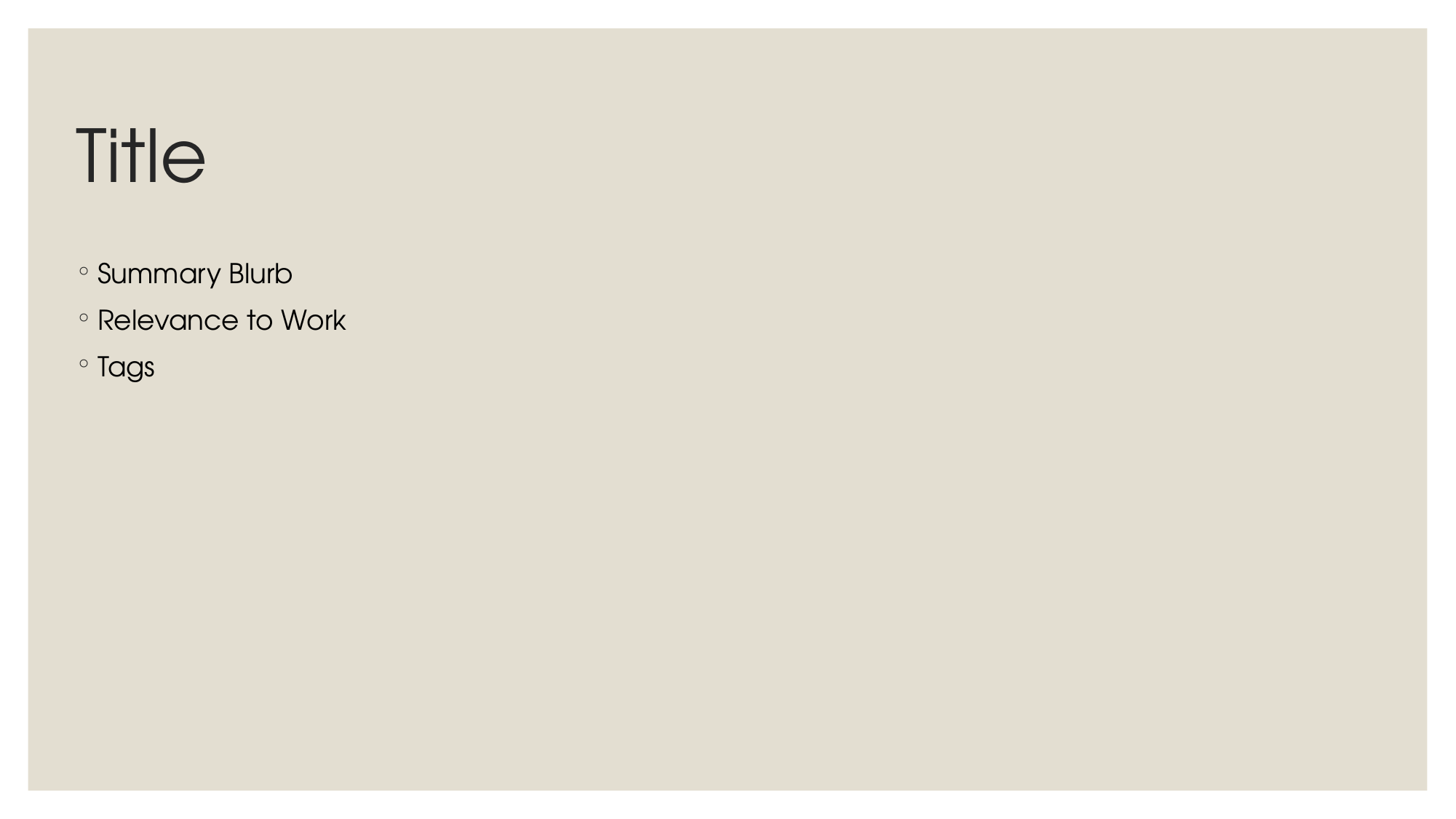

# Title
Summary Blurb
Relevance to Work
Tags